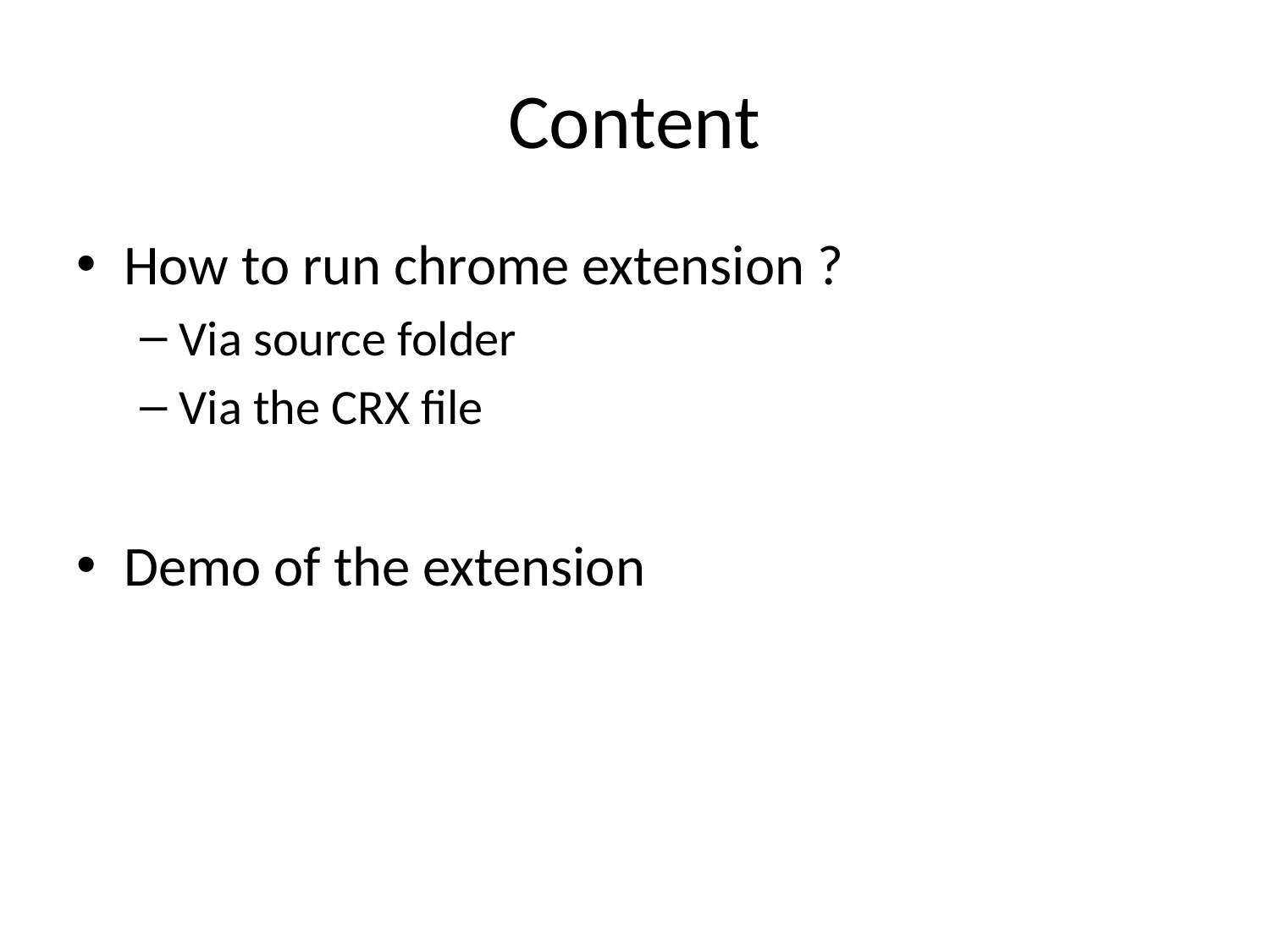

# Content
How to run chrome extension ?
Via source folder
Via the CRX file

Demo of the extension